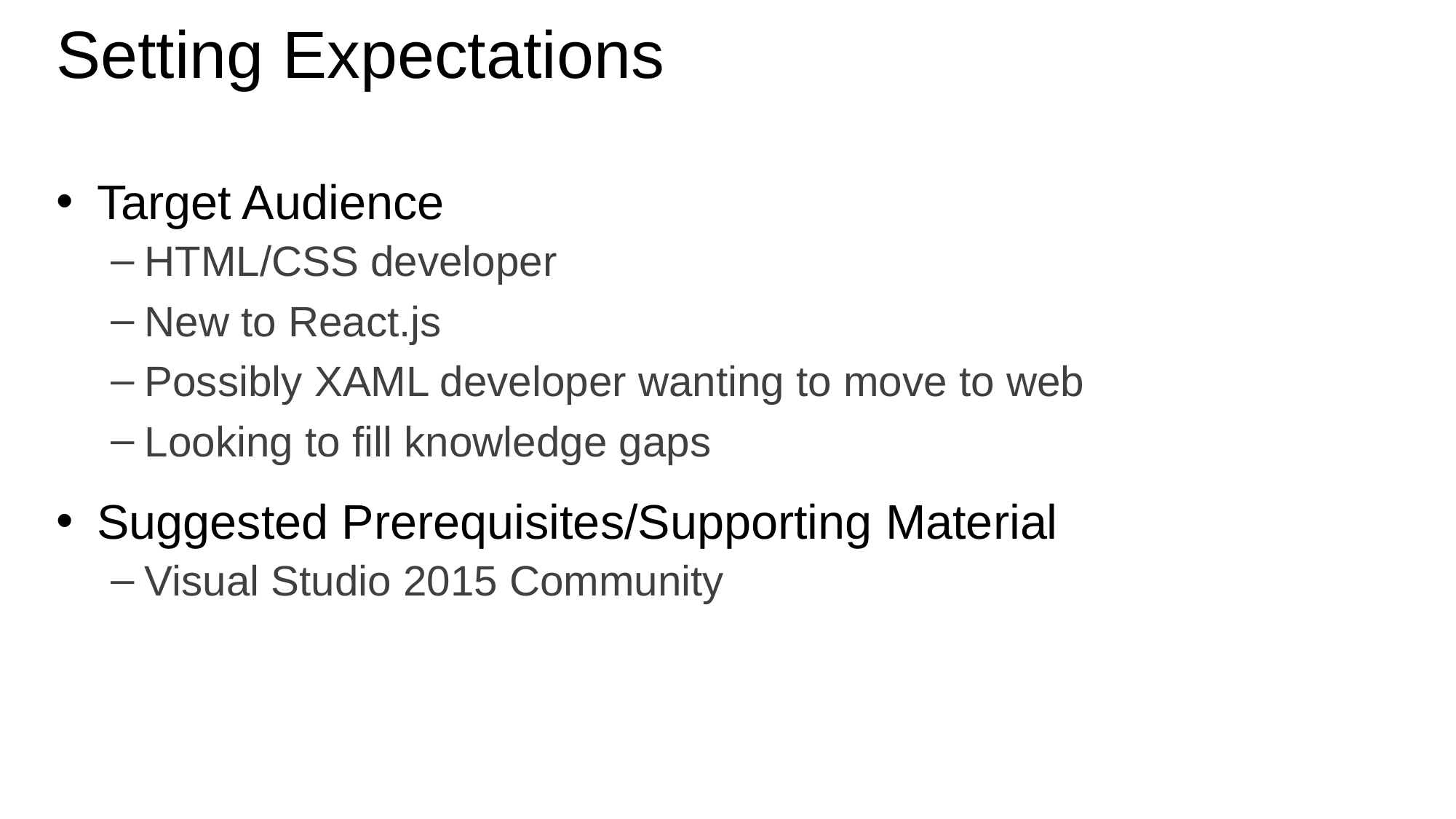

# Setting Expectations
Target Audience
HTML/CSS developer
New to React.js
Possibly XAML developer wanting to move to web
Looking to fill knowledge gaps
Suggested Prerequisites/Supporting Material
Visual Studio 2015 Community